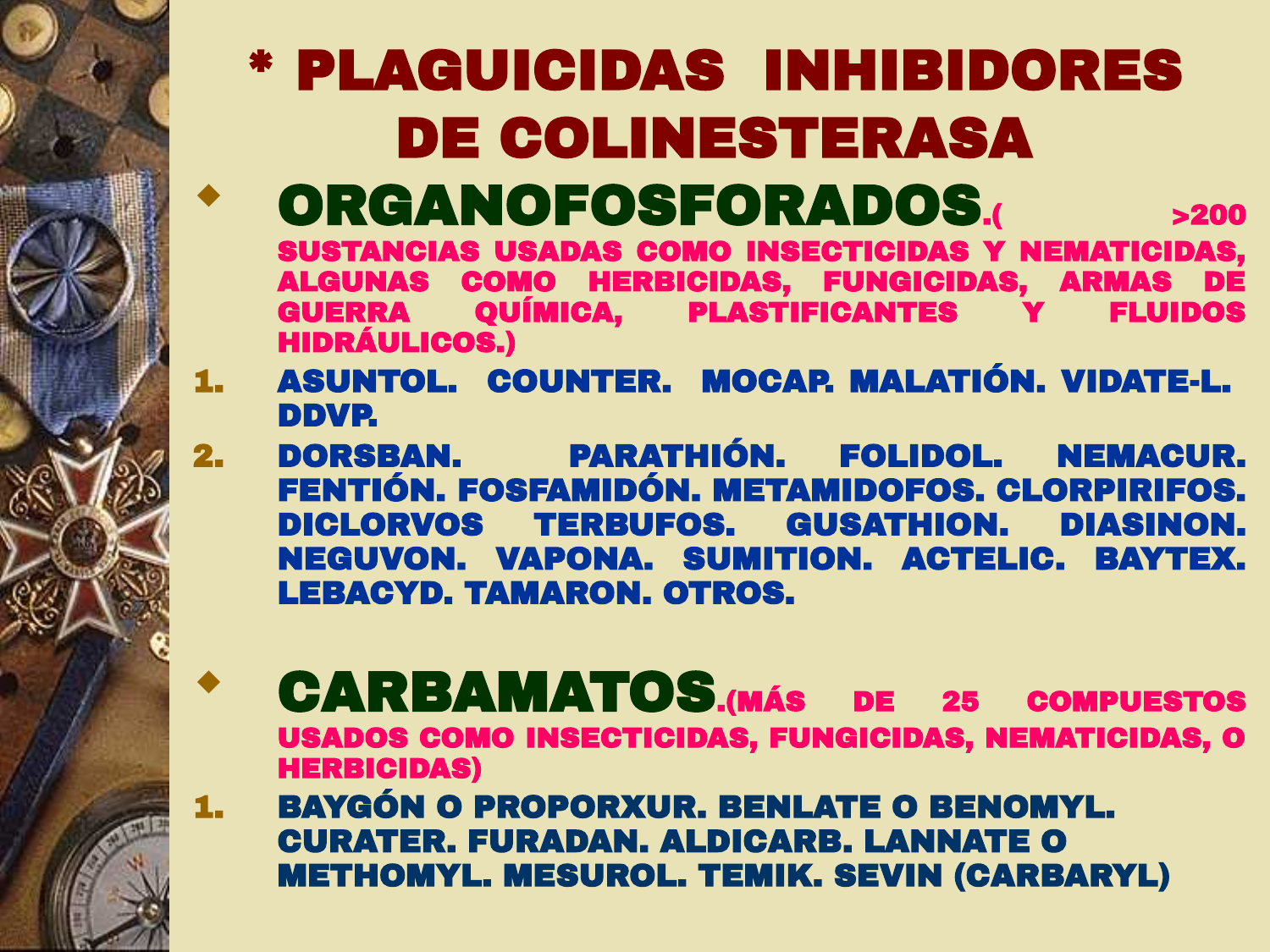

# * PLAGUICIDAS  INHIBIDORES DE COLINESTERASA
ORGANOFOSFORADOS.( >200 SUSTANCIAS USADAS COMO INSECTICIDAS Y NEMATICIDAS, ALGUNAS COMO HERBICIDAS, FUNGICIDAS, ARMAS DE GUERRA QUÍMICA, PLASTIFICANTES Y FLUIDOS HIDRÁULICOS.)
ASUNTOL.  COUNTER.  MOCAP. MALATIÓN. VIDATE-L.  DDVP.
DORSBAN.  PARATHIÓN. FOLIDOL. NEMACUR. FENTIÓN. FOSFAMIDÓN. METAMIDOFOS. CLORPIRIFOS. DICLORVOS TERBUFOS. GUSATHION. DIASINON. NEGUVON. VAPONA. SUMITION. ACTELIC. BAYTEX. LEBACYD. TAMARON. OTROS.

CARBAMATOS.(MÁS DE 25 COMPUESTOS USADOS COMO INSECTICIDAS, FUNGICIDAS, NEMATICIDAS, O HERBICIDAS)
BAYGÓN O PROPORXUR. BENLATE O BENOMYL. CURATER. FURADAN. ALDICARB. LANNATE O METHOMYL. MESUROL. TEMIK. SEVIN (CARBARYL)